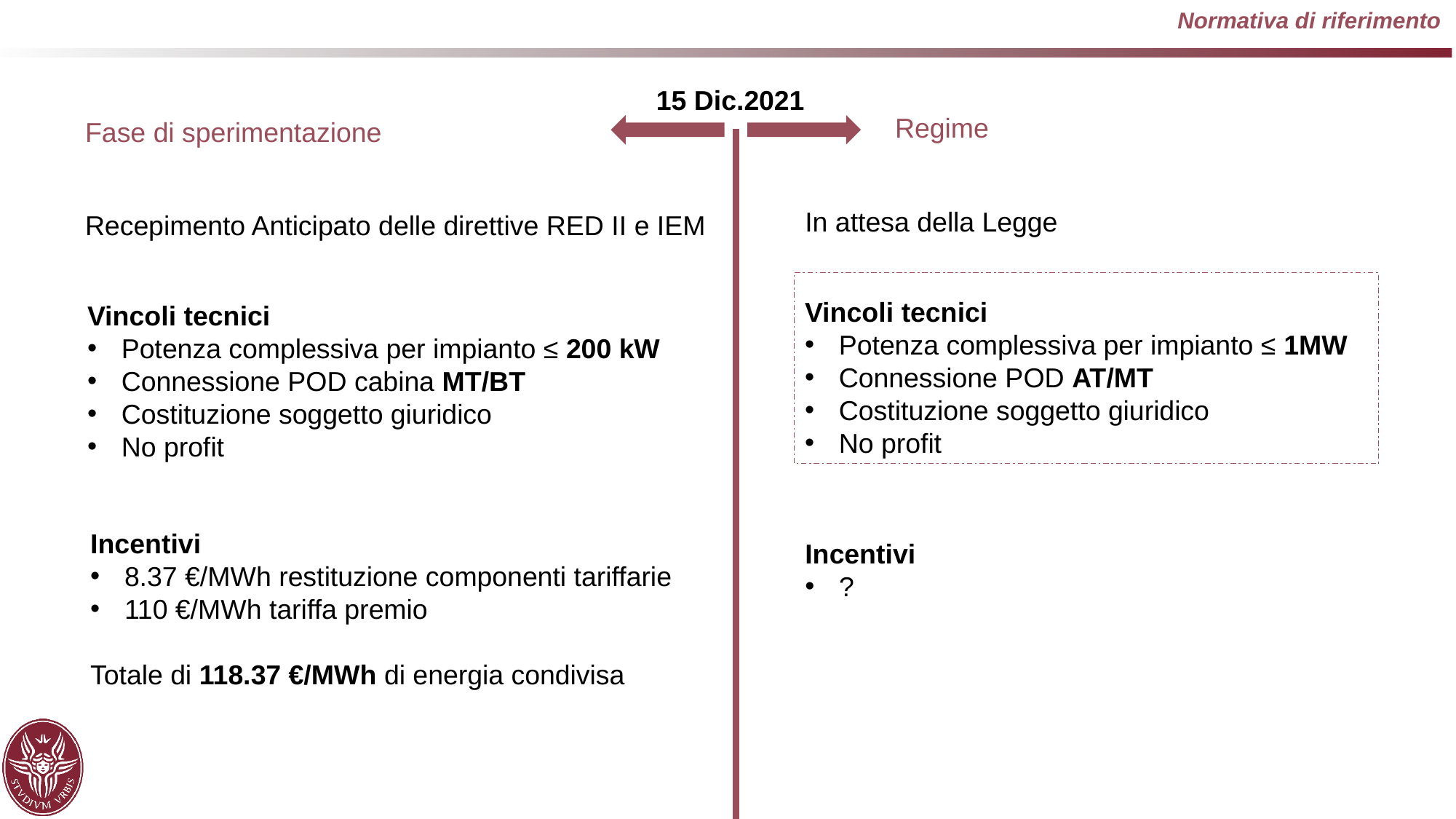

Normativa di riferimento
15 Dic.2021
Regime
Fase di sperimentazione

In attesa della Legge
Recepimento Anticipato delle direttive RED II e IEM
Vincoli tecnici
Potenza complessiva per impianto ≤ 1MW
Connessione POD AT/MT
Costituzione soggetto giuridico
No profit
Vincoli tecnici
Potenza complessiva per impianto ≤ 200 kW
Connessione POD cabina MT/BT
Costituzione soggetto giuridico
No profit
Incentivi
8.37 €/MWh restituzione componenti tariffarie
110 €/MWh tariffa premio

Totale di 118.37 €/MWh di energia condivisa
Incentivi
?